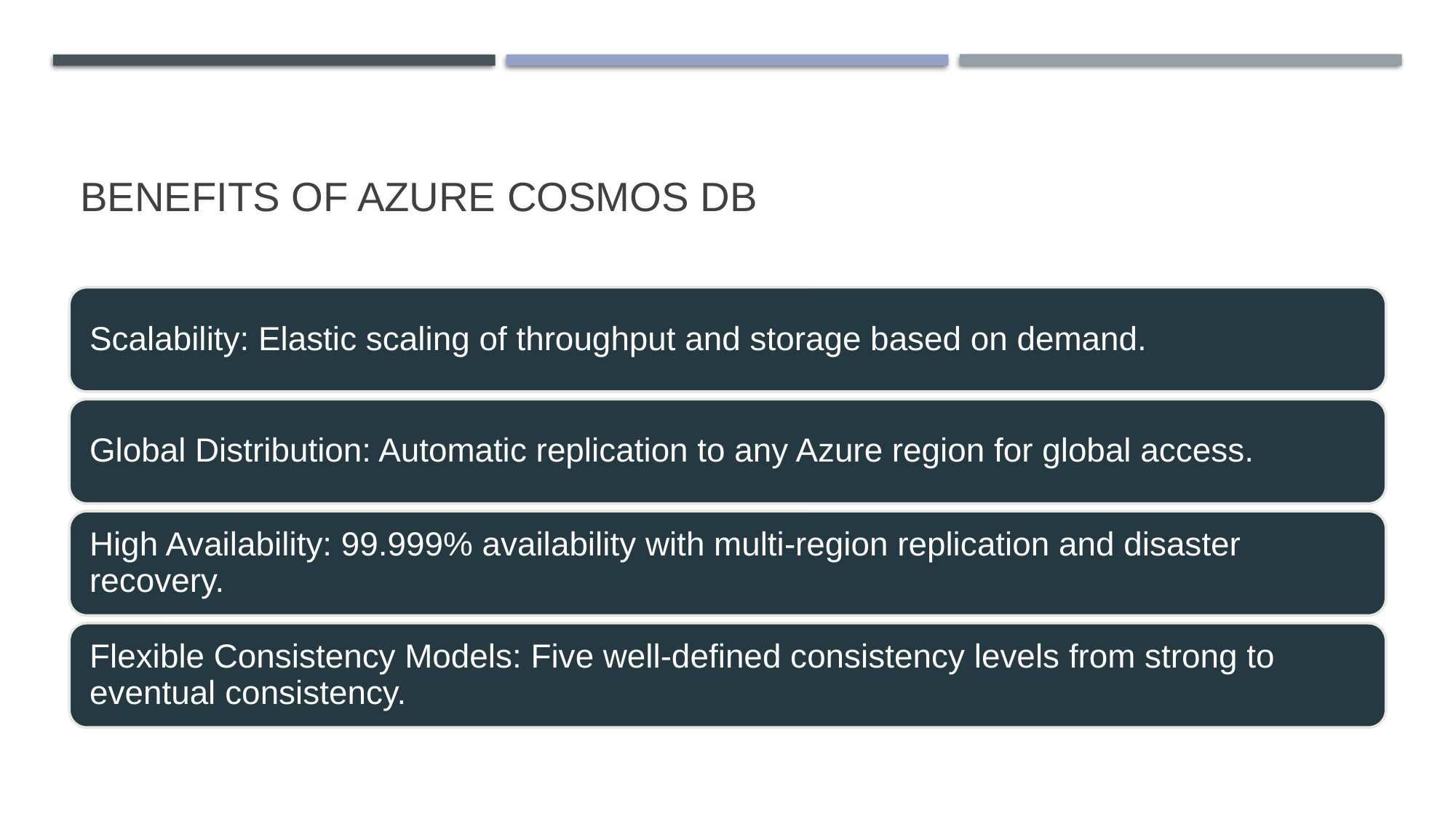

# Benefits of Azure Cosmos DB
Scalability: Elastic scaling of throughput and storage based on demand.
Global Distribution: Automatic replication to any Azure region for global access.
High Availability: 99.999% availability with multi-region replication and disaster recovery.
Flexible Consistency Models: Five well-defined consistency levels from strong to eventual consistency.